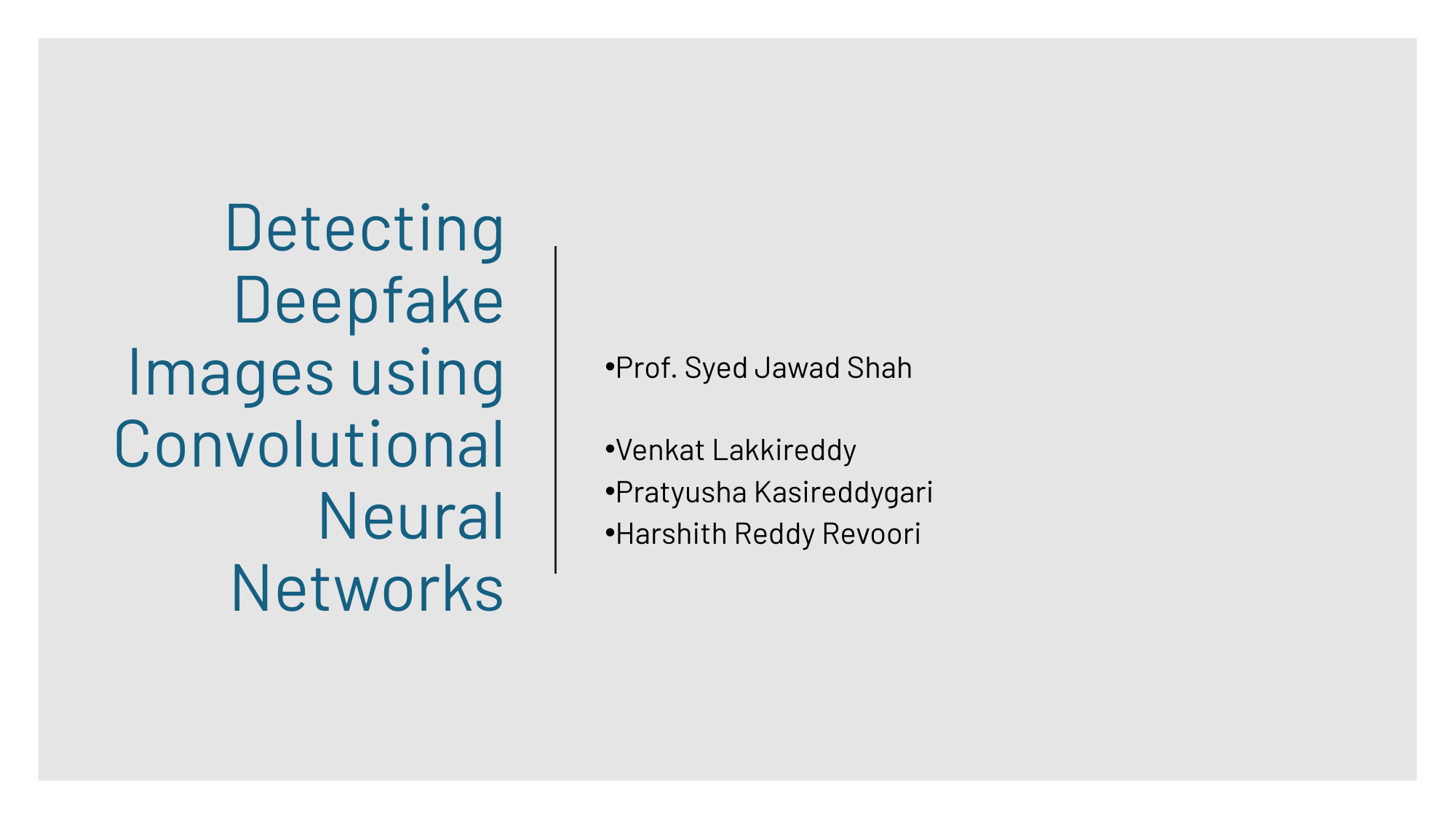

# Detecting Deepfake Images using Convolutional Neural Networks
Prof. Syed Jawad Shah
Venkat Lakkireddy
Pratyusha Kasireddygari
Harshith Reddy Revoori